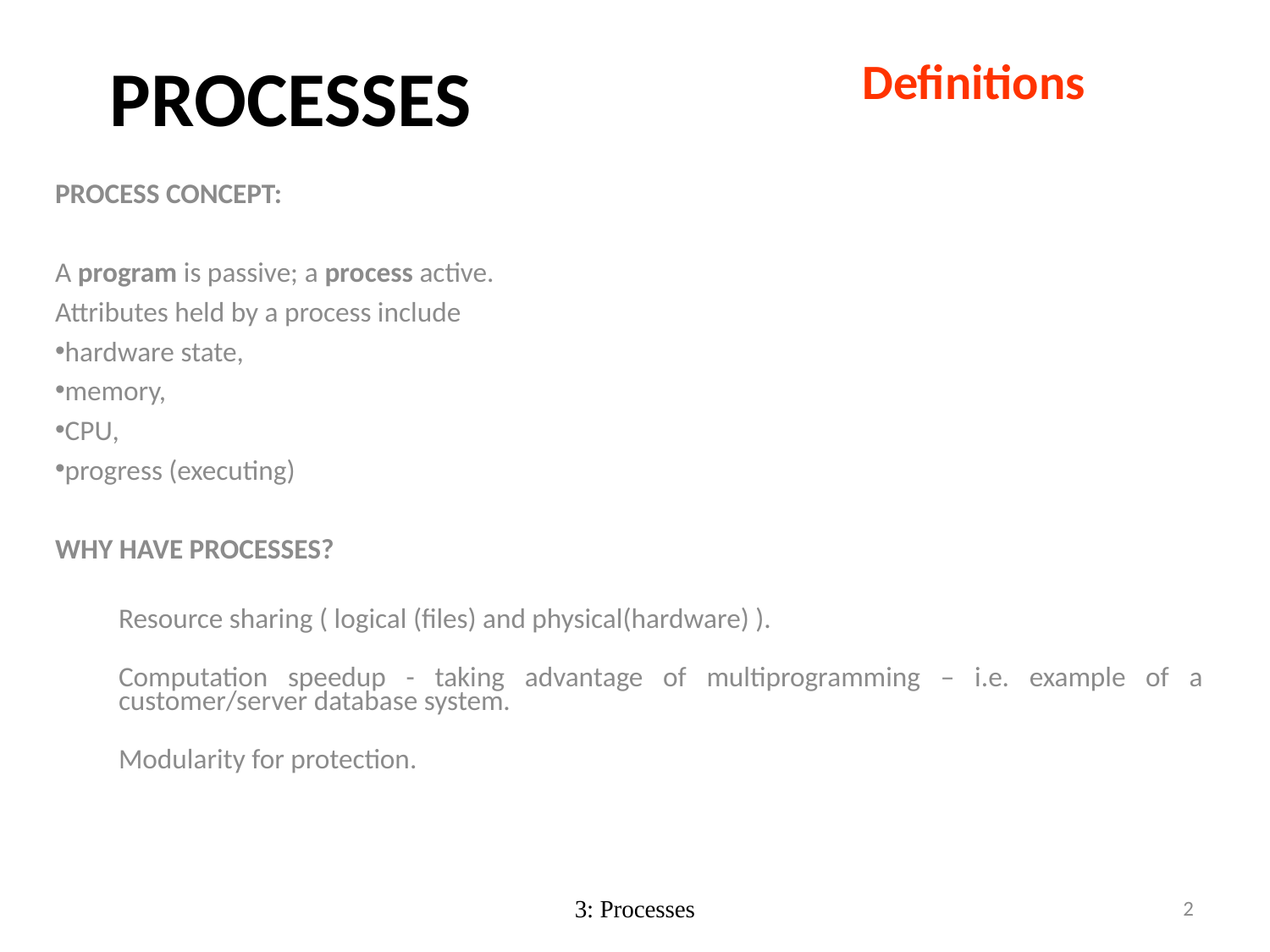

# PROCESSES
Definitions
PROCESS CONCEPT:

A program is passive; a process active.
Attributes held by a process include
hardware state,
memory,
CPU,
progress (executing)

WHY HAVE PROCESSES?

Resource sharing ( logical (files) and physical(hardware) ).

Computation speedup - taking advantage of multiprogramming – i.e. example of a customer/server database system.

Modularity for protection.

3: Processes
2